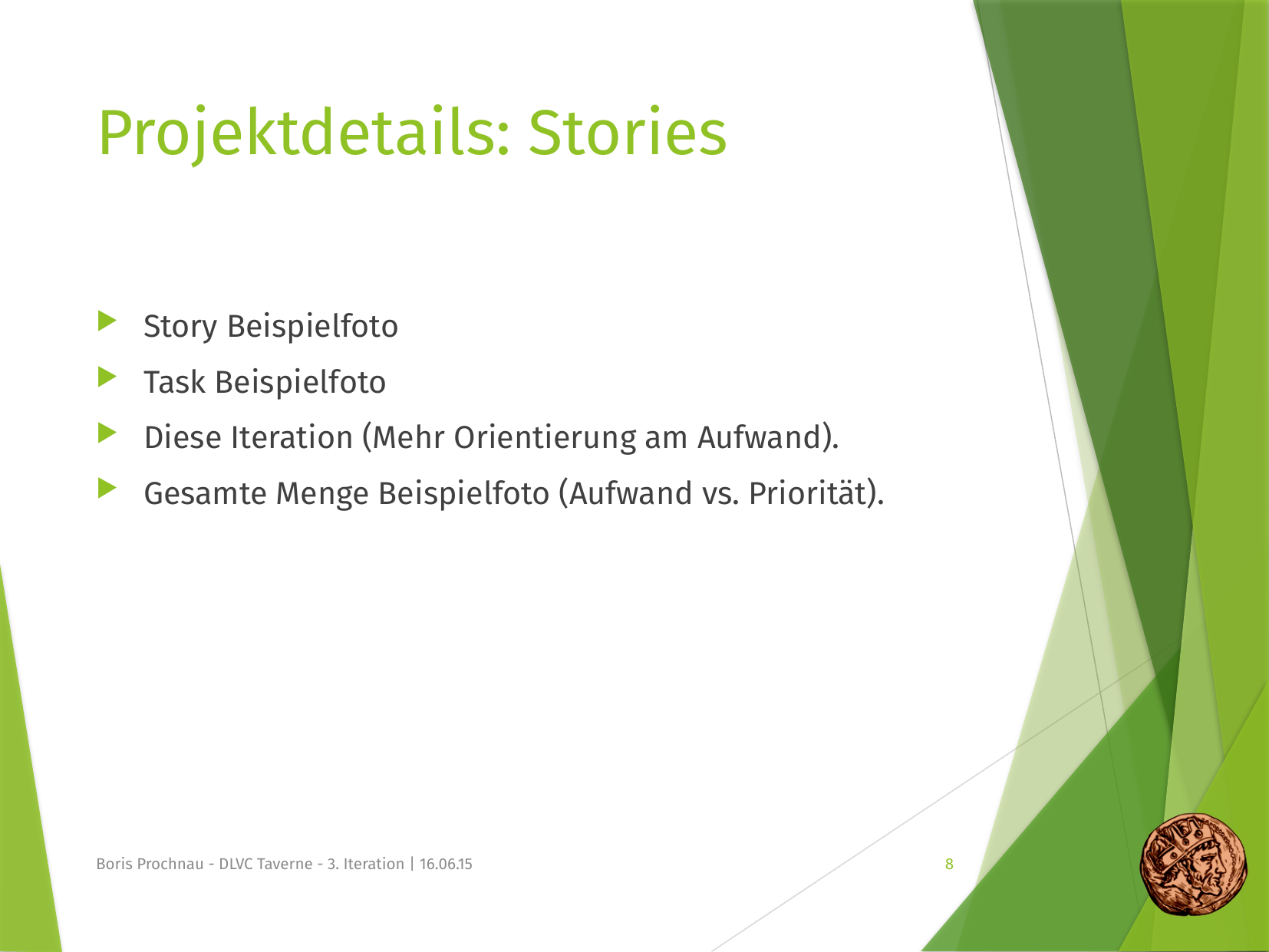

# Projektdetails: Stories
Story Beispielfoto
Task Beispielfoto
Diese Iteration (Mehr Orientierung am Aufwand).
Gesamte Menge Beispielfoto (Aufwand vs. Priorität).
Boris Prochnau - DLVC Taverne - 3. Iteration | 16.06.15
8